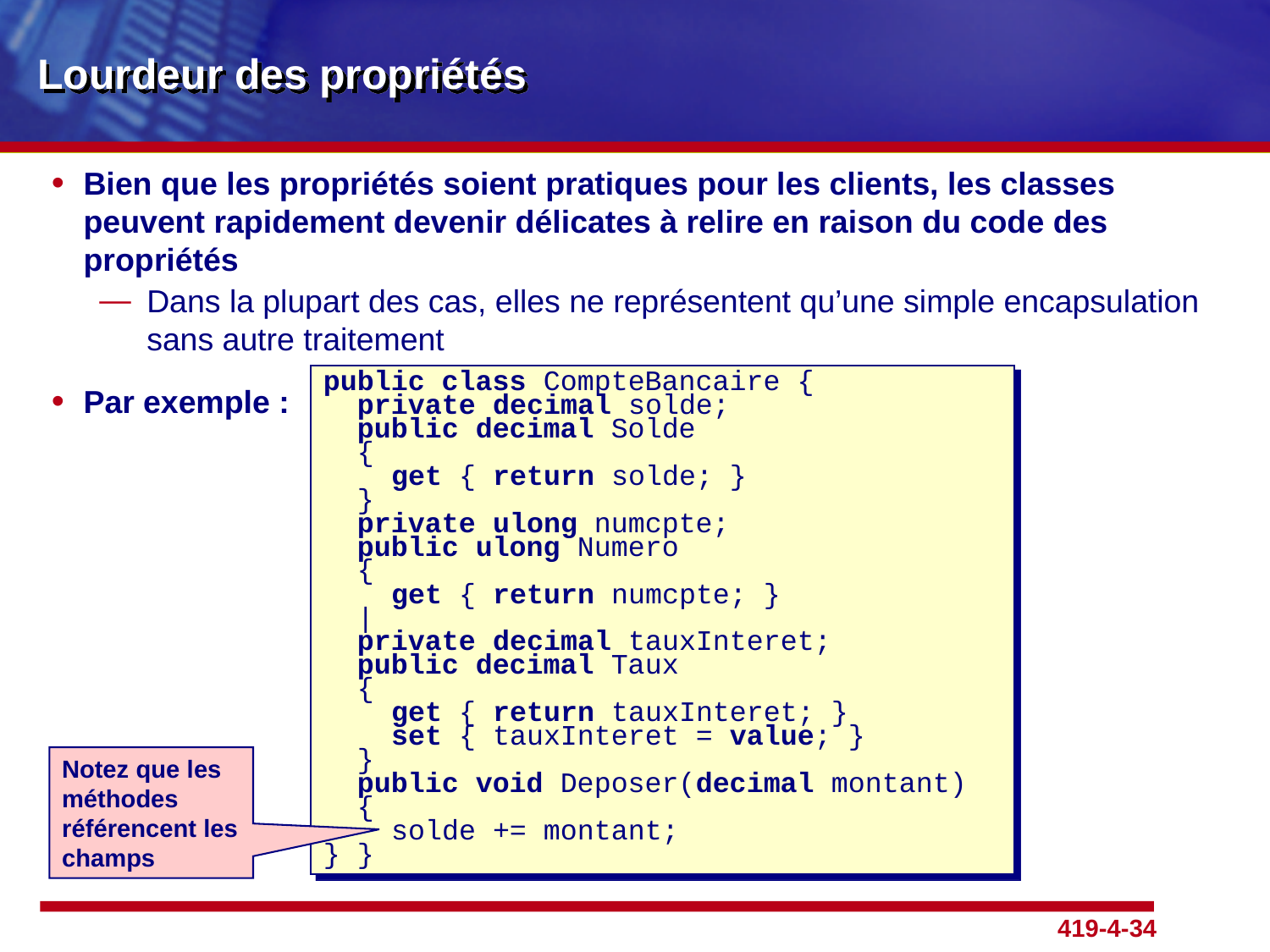

# Lourdeur des propriétés
Bien que les propriétés soient pratiques pour les clients, les classes peuvent rapidement devenir délicates à relire en raison du code des propriétés
Dans la plupart des cas, elles ne représentent qu’une simple encapsulation sans autre traitement
Par exemple :
public class CompteBancaire {
  private decimal solde;
  public decimal Solde
  {
    get { return solde; }
  }
  private ulong numcpte;
  public ulong Numero
  {
    get { return numcpte; }
  |
  private decimal tauxInteret;
  public decimal Taux
  {
    get { return tauxInteret; }
    set { tauxInteret = value; }
  }
  public void Deposer(decimal montant)
  {
    solde += montant;
} }
Notez que les méthodes référencent les champs